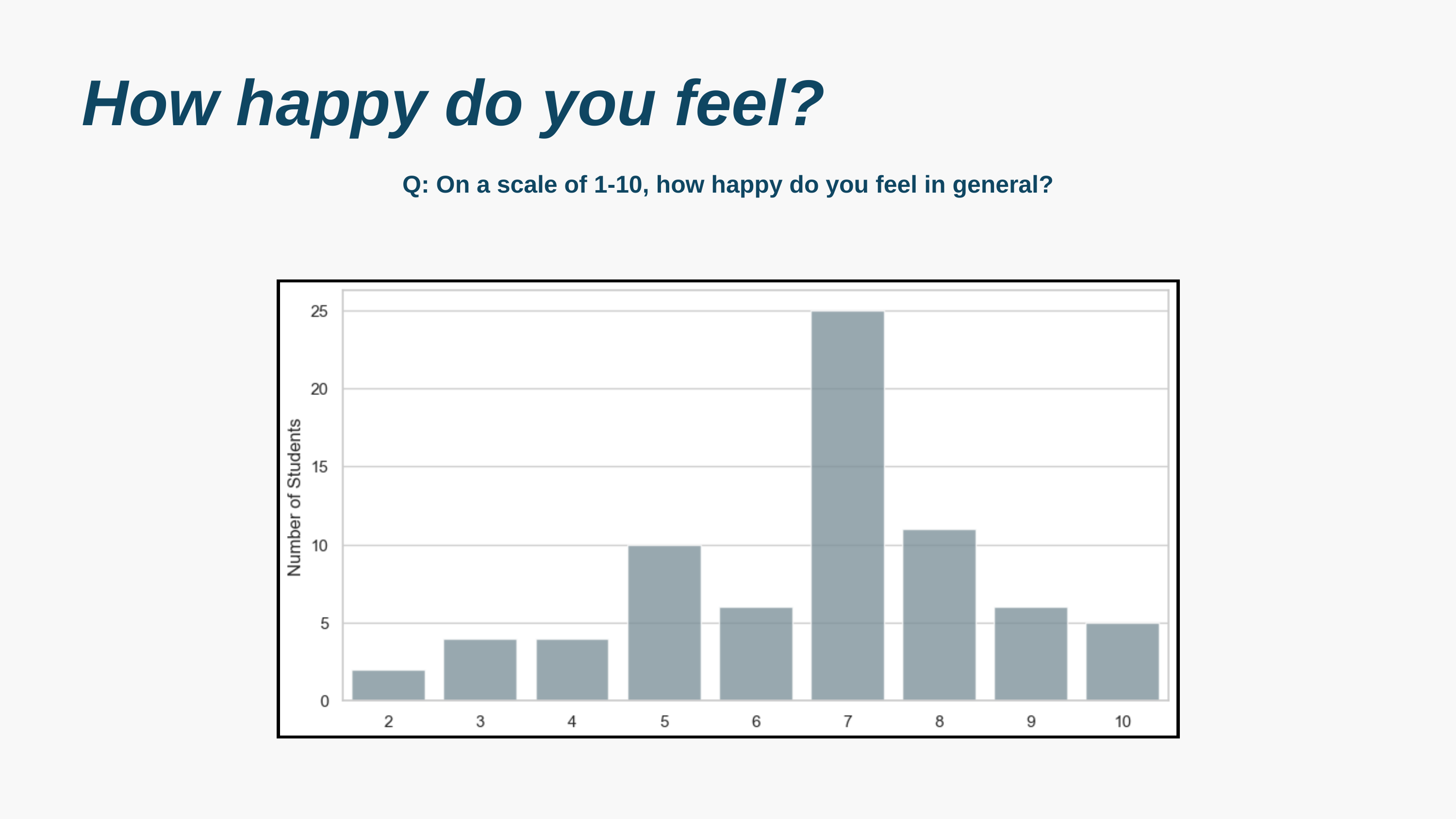

How happy do you feel?
Q: On a scale of 1-10, how happy do you feel in general?